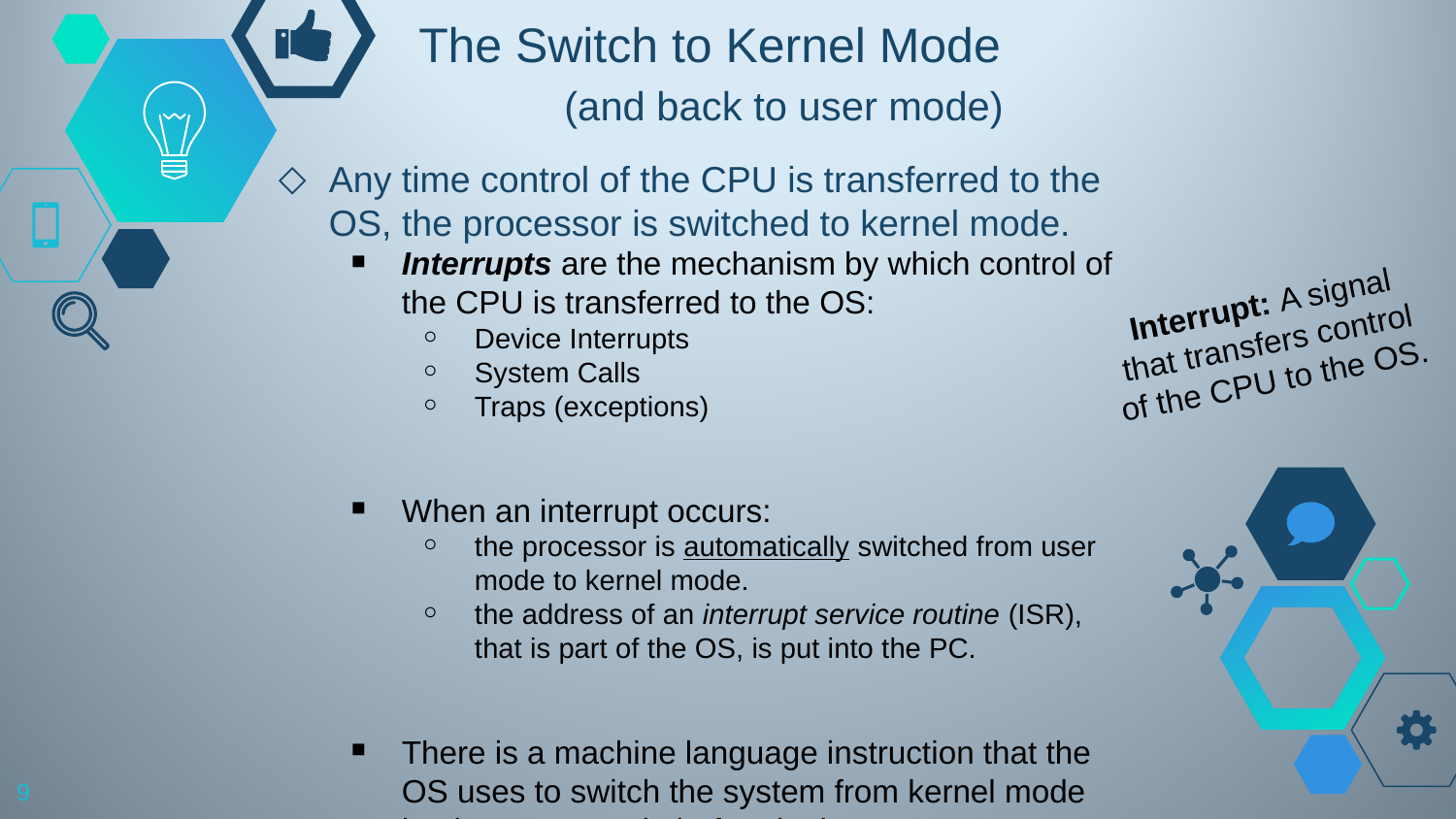

# The Switch to Kernel Mode (and back to user mode)
Any time control of the CPU is transferred to the OS, the processor is switched to kernel mode.
Interrupts are the mechanism by which control of the CPU is transferred to the OS:
Device Interrupts
System Calls
Traps (exceptions)

When an interrupt occurs:
the processor is automatically switched from user mode to kernel mode.
the address of an interrupt service routine (ISR), that is part of the OS, is put into the PC.

There is a machine language instruction that the OS uses to switch the system from kernel mode back to user mode before letting a user process run.
Interrupt: A signal that transfers control of the CPU to the OS.
9